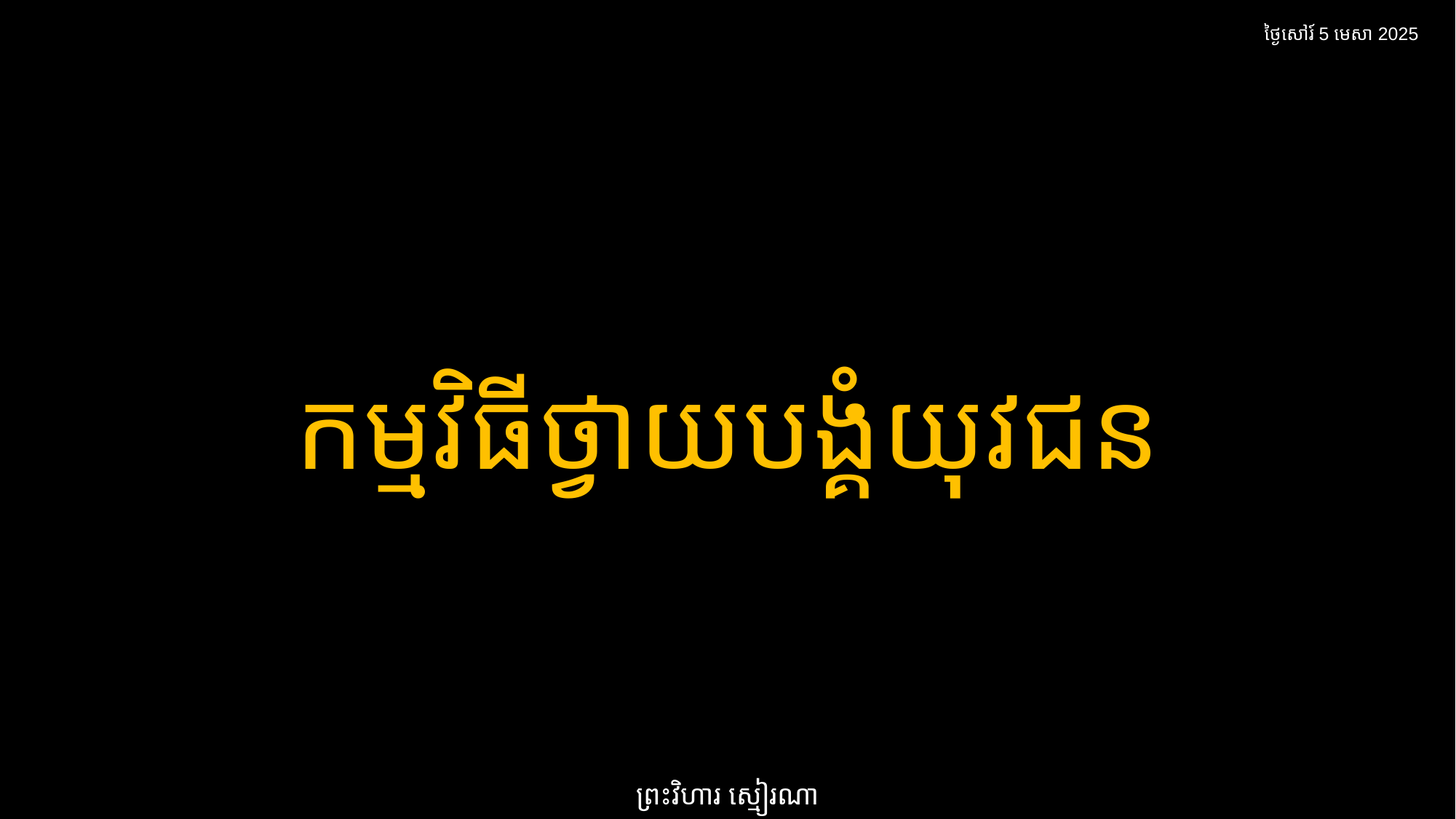

ថ្ងៃសៅរ៍ 5 មេសា 2025
កម្មវិធីថ្វាយបង្គំយុវជន
ព្រះវិហារ ស្មៀរណា